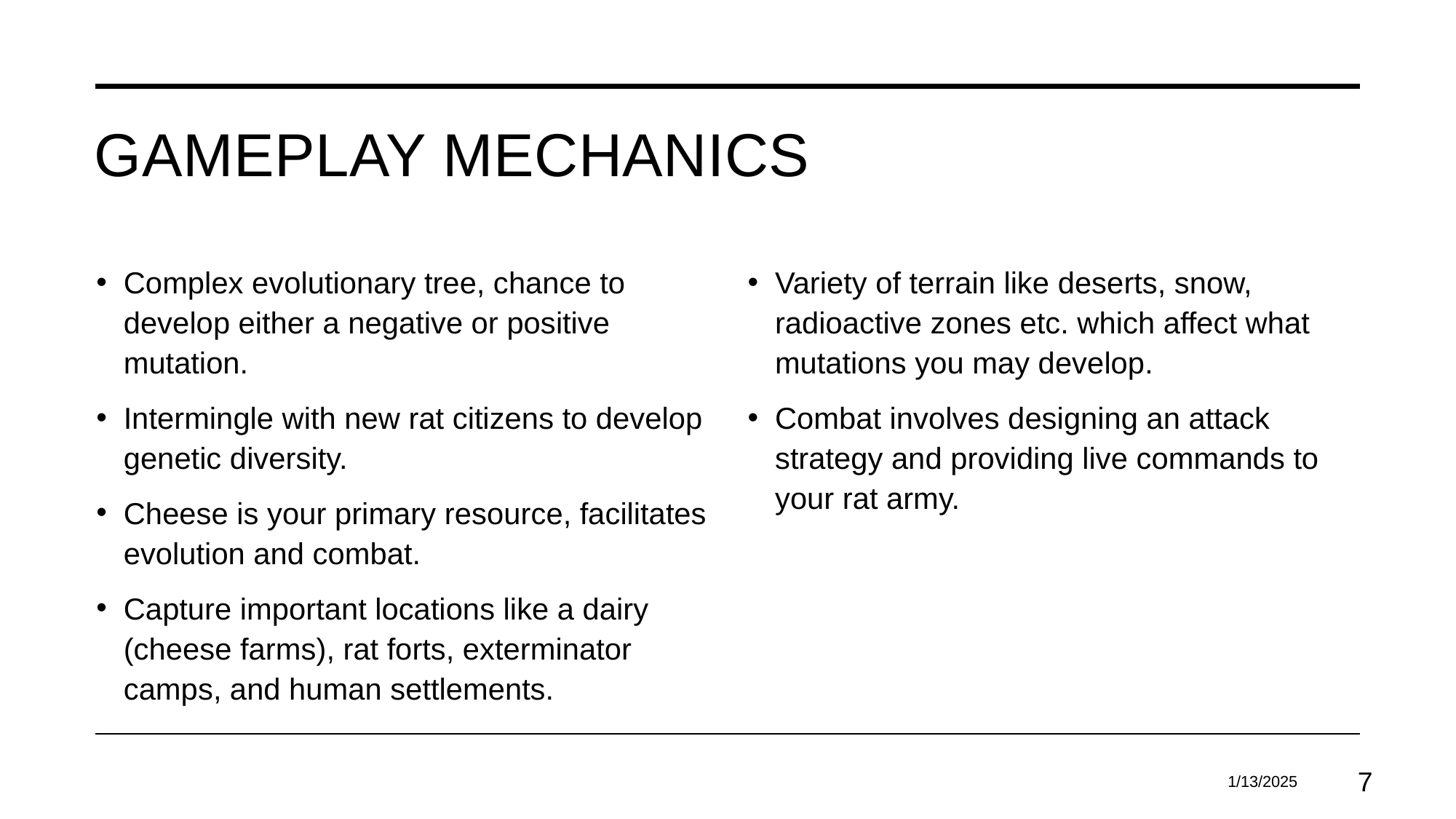

# Gameplay Mechanics
Complex evolutionary tree, chance to develop either a negative or positive mutation.
Intermingle with new rat citizens to develop genetic diversity.
Cheese is your primary resource, facilitates evolution and combat.
Capture important locations like a dairy (cheese farms), rat forts, exterminator camps, and human settlements.

Variety of terrain like deserts, snow, radioactive zones etc. which affect what mutations you may develop.
Combat involves designing an attack strategy and providing live commands to your rat army.

1/13/2025
7